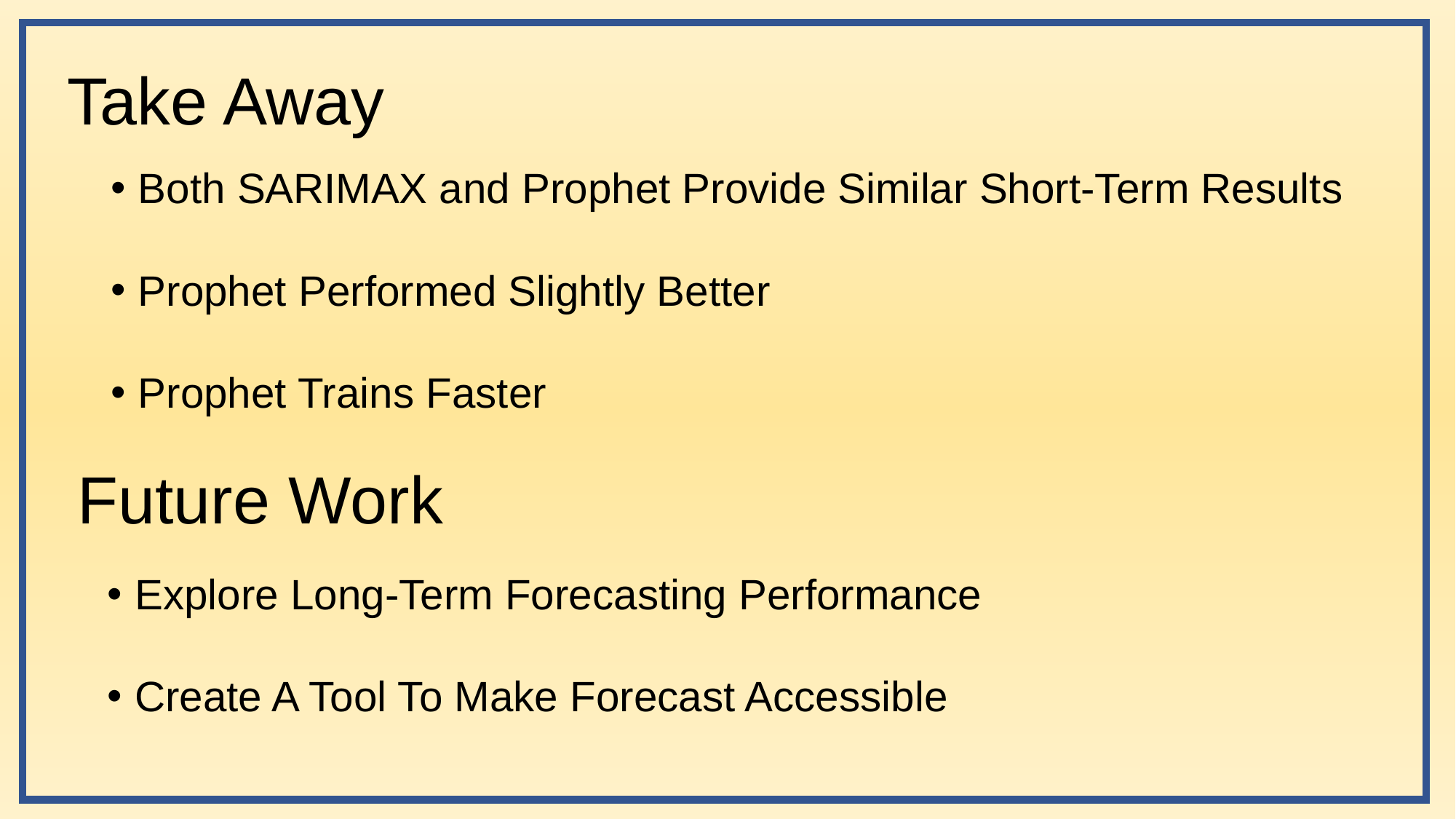

# Take Away
Both SARIMAX and Prophet Provide Similar Short-Term Results

Prophet Performed Slightly Better

Prophet Trains Faster
Future Work
Explore Long-Term Forecasting Performance

Create A Tool To Make Forecast Accessible